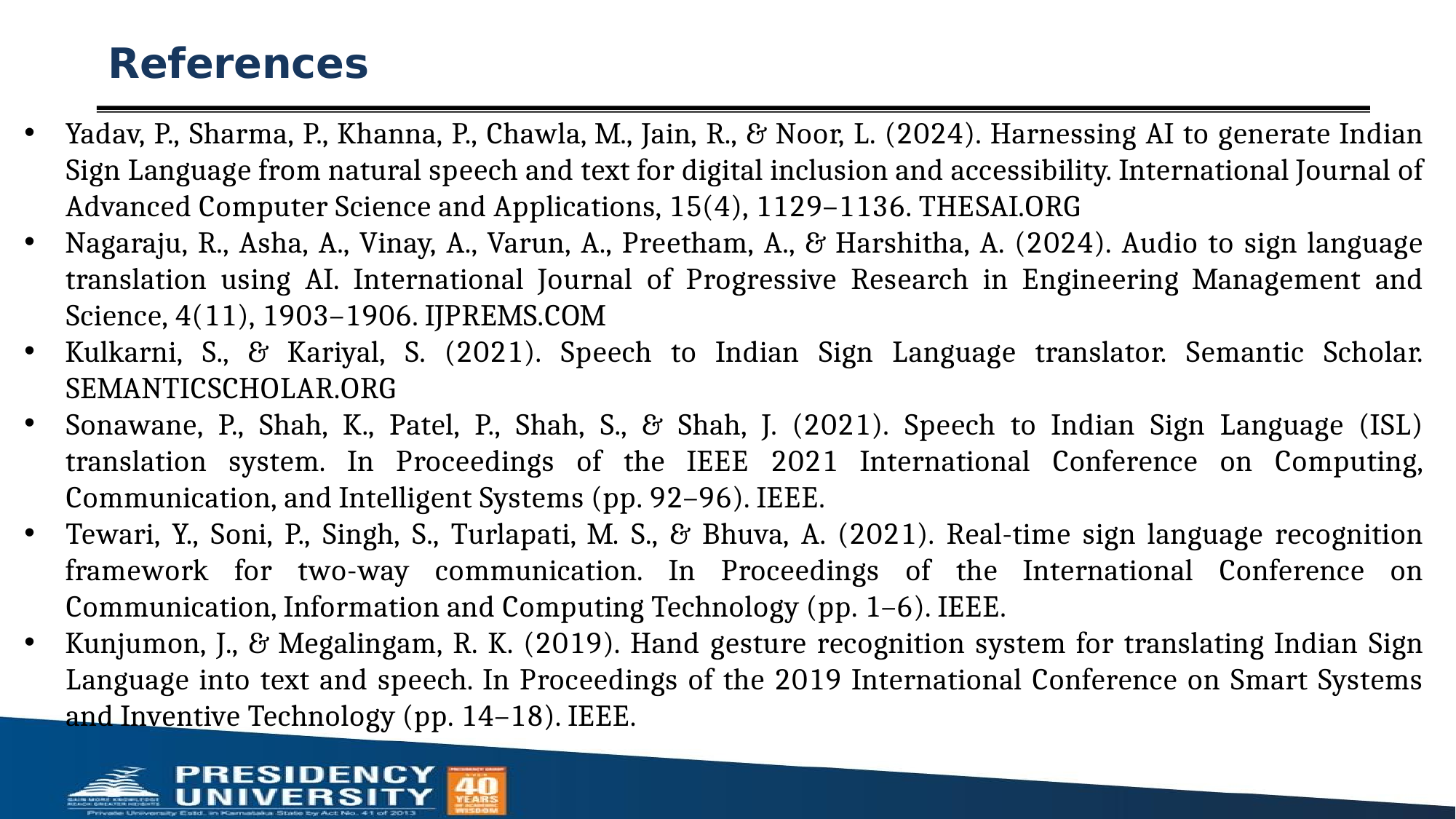

# References
Yadav, P., Sharma, P., Khanna, P., Chawla, M., Jain, R., & Noor, L. (2024). Harnessing AI to generate Indian Sign Language from natural speech and text for digital inclusion and accessibility. International Journal of Advanced Computer Science and Applications, 15(4), 1129–1136. THESAI.ORG
Nagaraju, R., Asha, A., Vinay, A., Varun, A., Preetham, A., & Harshitha, A. (2024). Audio to sign language translation using AI. International Journal of Progressive Research in Engineering Management and Science, 4(11), 1903–1906. IJPREMS.COM
Kulkarni, S., & Kariyal, S. (2021). Speech to Indian Sign Language translator. Semantic Scholar. SEMANTICSCHOLAR.ORG
Sonawane, P., Shah, K., Patel, P., Shah, S., & Shah, J. (2021). Speech to Indian Sign Language (ISL) translation system. In Proceedings of the IEEE 2021 International Conference on Computing, Communication, and Intelligent Systems (pp. 92–96). IEEE.
Tewari, Y., Soni, P., Singh, S., Turlapati, M. S., & Bhuva, A. (2021). Real-time sign language recognition framework for two-way communication. In Proceedings of the International Conference on Communication, Information and Computing Technology (pp. 1–6). IEEE.
Kunjumon, J., & Megalingam, R. K. (2019). Hand gesture recognition system for translating Indian Sign Language into text and speech. In Proceedings of the 2019 International Conference on Smart Systems and Inventive Technology (pp. 14–18). IEEE.